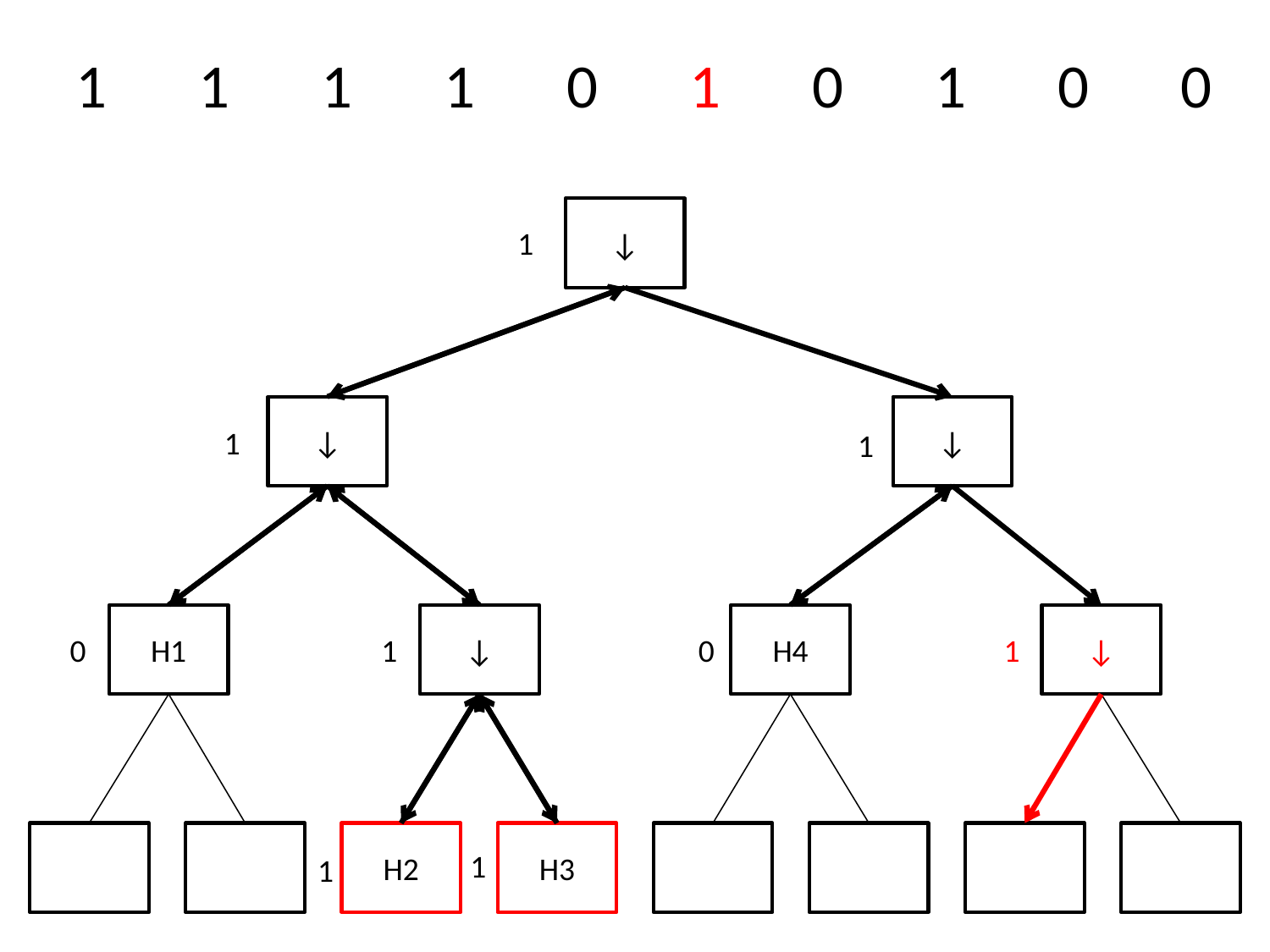

1　1　0　1　1　1　1　0　1　0　1　0　0　0　0　0
↓
1
↓
↓
1
1
H1
↓
H4
↓
0
1
0
1

H2
H3

1
1